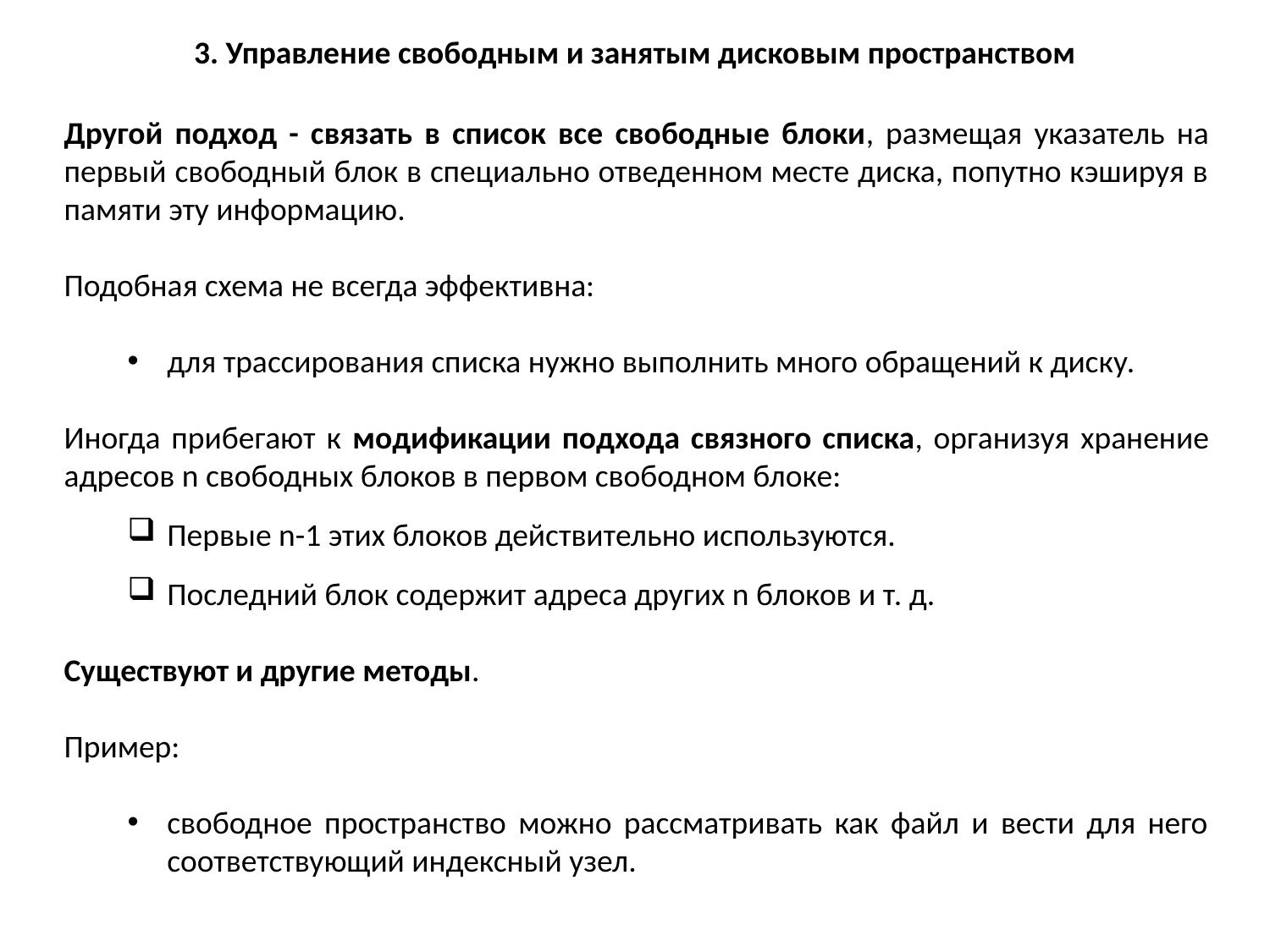

3. Управление свободным и занятым дисковым пространством
Другой подход - связать в список все свободные блоки, размещая указатель на первый свободный блок в специально отведенном месте диска, попутно кэшируя в памяти эту информацию.

Подобная схема не всегда эффективна:

для трассирования списка нужно выполнить много обращений к диску.

Иногда прибегают к модификации подхода связного списка, организуя хранение адресов n свободных блоков в первом свободном блоке:
Первые n-1 этих блоков действительно используются.
Последний блок содержит адреса других n блоков и т. д.

Существуют и другие методы.

Пример:

свободное пространство можно рассматривать как файл и вести для него соответствующий индексный узел.